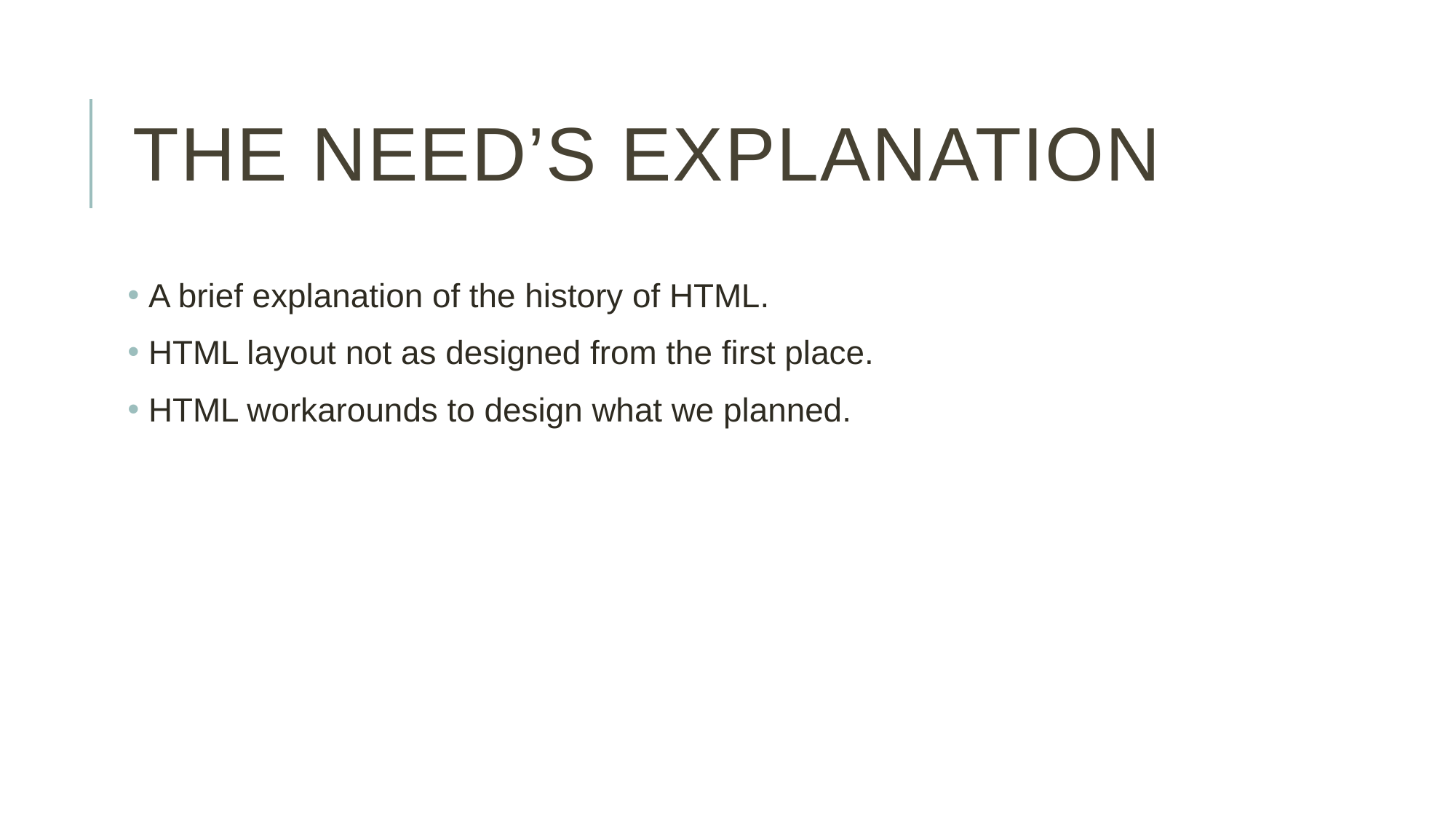

# The need’s explanation
 A brief explanation of the history of HTML.
 HTML layout not as designed from the first place.
 HTML workarounds to design what we planned.